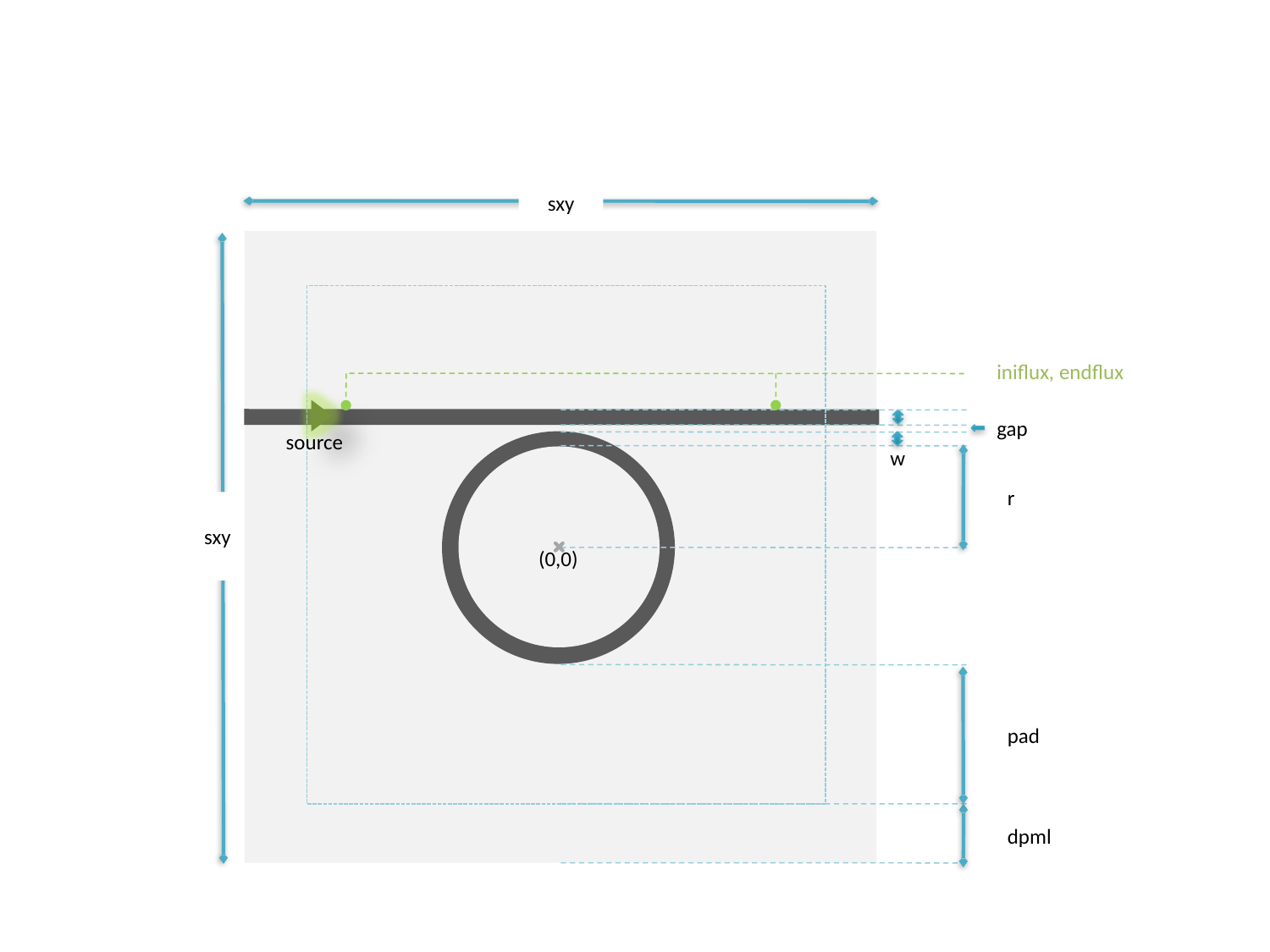

sxy

iniflux, endflux

gap

source

w

r

sxy

(0,0)

pad
dpml